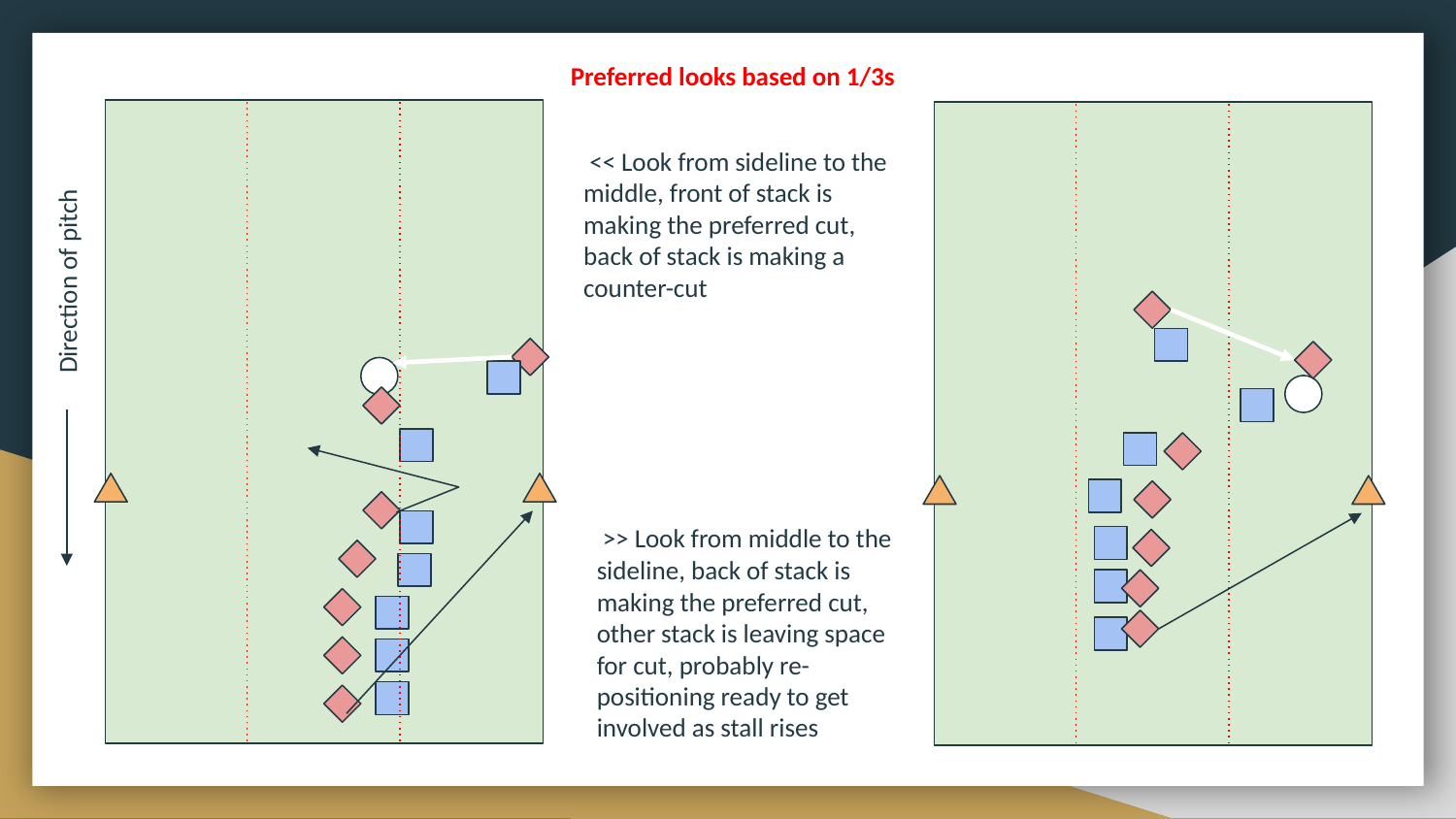

Preferred looks based on 1/3s

 << Look from sideline to the middle, front of stack is making the preferred cut, back of stack is making a counter-cut
Direction of pitch

 >> Look from middle to the sideline, back of stack is making the preferred cut, other stack is leaving space for cut, probably re-positioning ready to get involved as stall rises